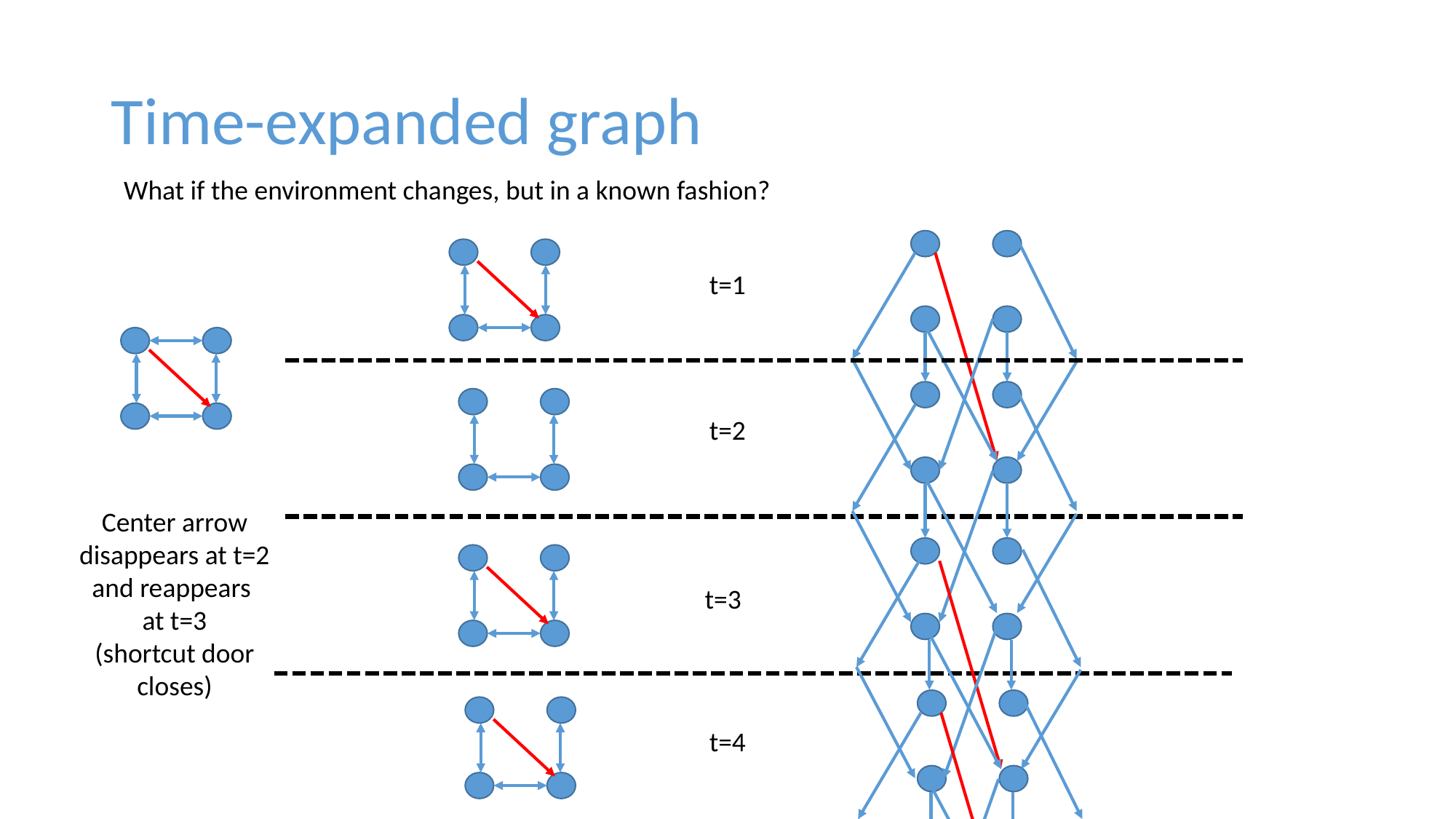

# Time-expanded graph
What if the environment changes, but in a known fashion?

t=1

t=2

Center arrow
disappears at t=2
and reappears
at t=3
(shortcut door
closes)

t=3

t=4